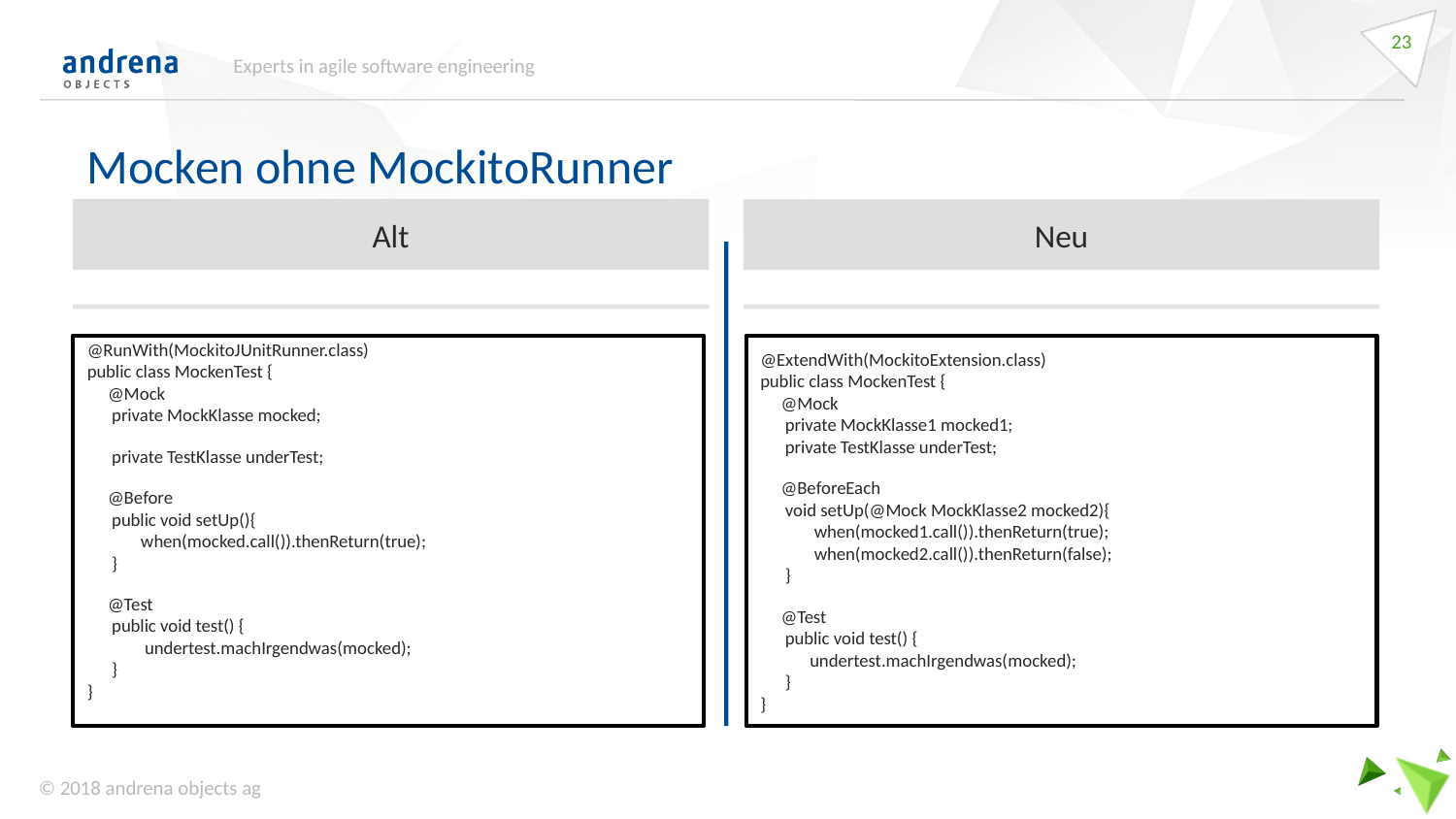

23
Experts in agile software engineering
Mocken ohne MockitoRunner
Alt
Neu

@RunWith(MockitoJUnitRunner.class)
public class MockenTest {
     @Mock
      private MockKlasse mocked;

      private TestKlasse underTest;

     @Before
      public void setUp(){
             when(mocked.call()).thenReturn(true);
      }

     @Test
      public void test() {
              undertest.machIrgendwas(mocked);
      }
}

@ExtendWith(MockitoExtension.class)
public class MockenTest {
     @Mock
      private MockKlasse1 mocked1;
      private TestKlasse underTest;

     @BeforeEach
      void setUp(@Mock MockKlasse2 mocked2){
             when(mocked1.call()).thenReturn(true);
             when(mocked2.call()).thenReturn(false);
      }

     @Test
      public void test() {
            undertest.machIrgendwas(mocked);
      }
}